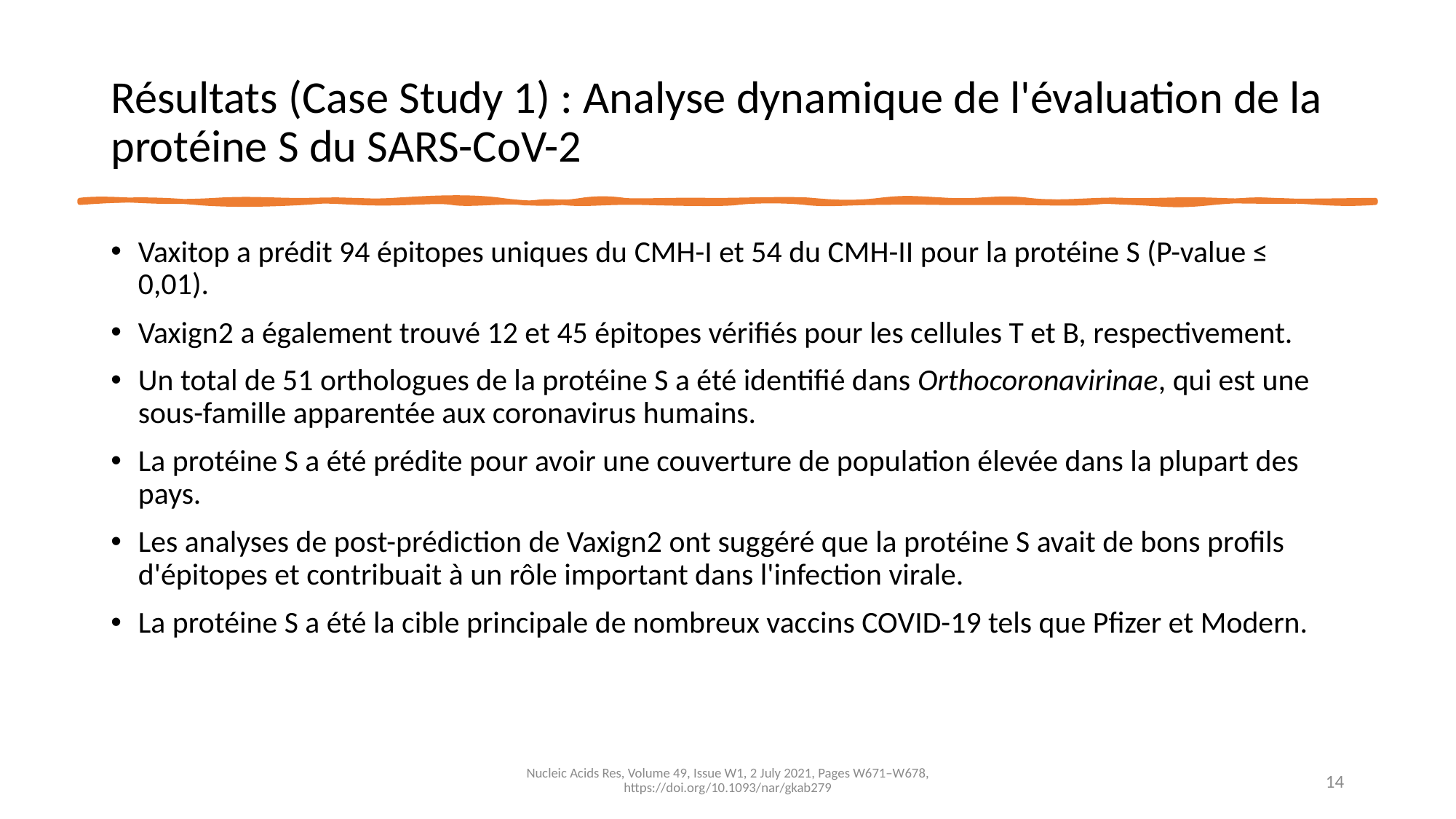

# Résultats (Case Study 1) : Analyse dynamique de l'évaluation de la protéine S du SARS-CoV-2

Vaxitop a prédit 94 épitopes uniques du CMH-I et 54 du CMH-II pour la protéine S (P-value ≤ 0,01).
Vaxign2 a également trouvé 12 et 45 épitopes vérifiés pour les cellules T et B, respectivement.
Un total de 51 orthologues de la protéine S a été identifié dans Orthocoronavirinae, qui est une sous-famille apparentée aux coronavirus humains.
La protéine S a été prédite pour avoir une couverture de population élevée dans la plupart des pays.
Les analyses de post-prédiction de Vaxign2 ont suggéré que la protéine S avait de bons profils d'épitopes et contribuait à un rôle important dans l'infection virale.
La protéine S a été la cible principale de nombreux vaccins COVID-19 tels que Pfizer et Modern.
Nucleic Acids Res, Volume 49, Issue W1, 2 July 2021, Pages W671–W678, https://doi.org/10.1093/nar/gkab279
14